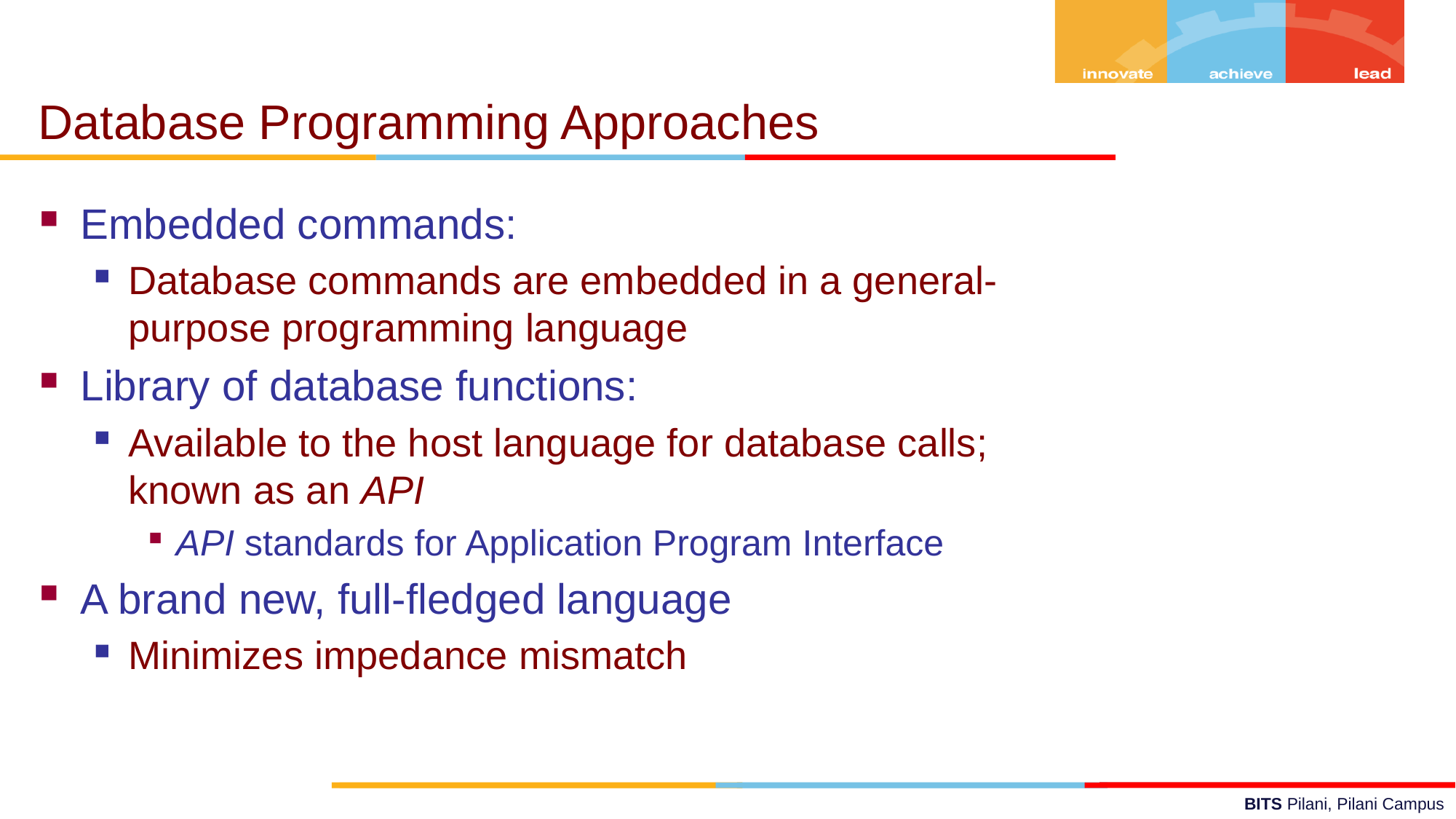

Database Programming Approaches
Embedded commands:
Database commands are embedded in a general-purpose programming language
Library of database functions:
Available to the host language for database calls; known as an API
API standards for Application Program Interface
A brand new, full-fledged language
Minimizes impedance mismatch